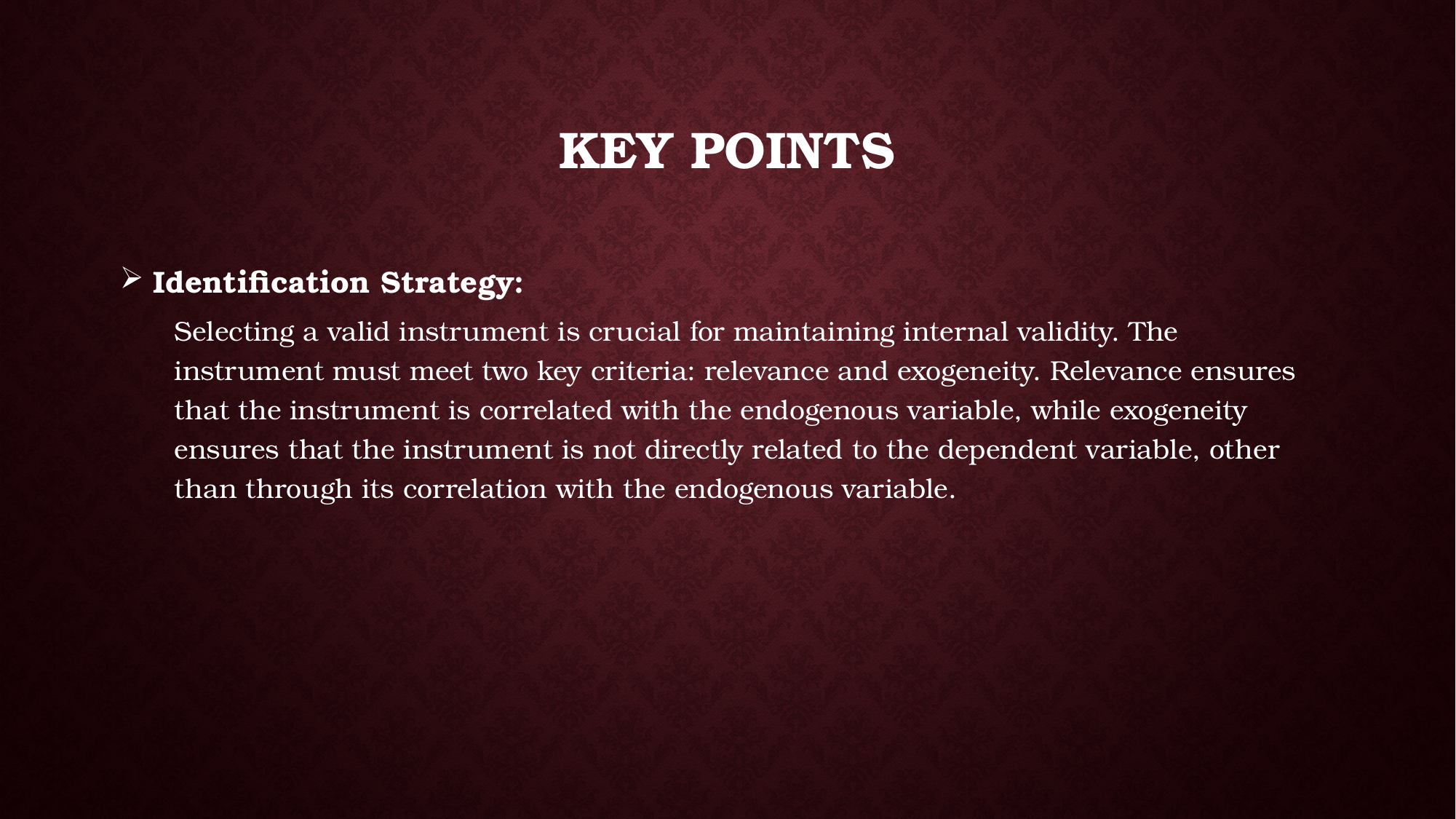

# Key points
 Identification Strategy:
Selecting a valid instrument is crucial for maintaining internal validity. The instrument must meet two key criteria: relevance and exogeneity. Relevance ensures that the instrument is correlated with the endogenous variable, while exogeneity ensures that the instrument is not directly related to the dependent variable, other than through its correlation with the endogenous variable.